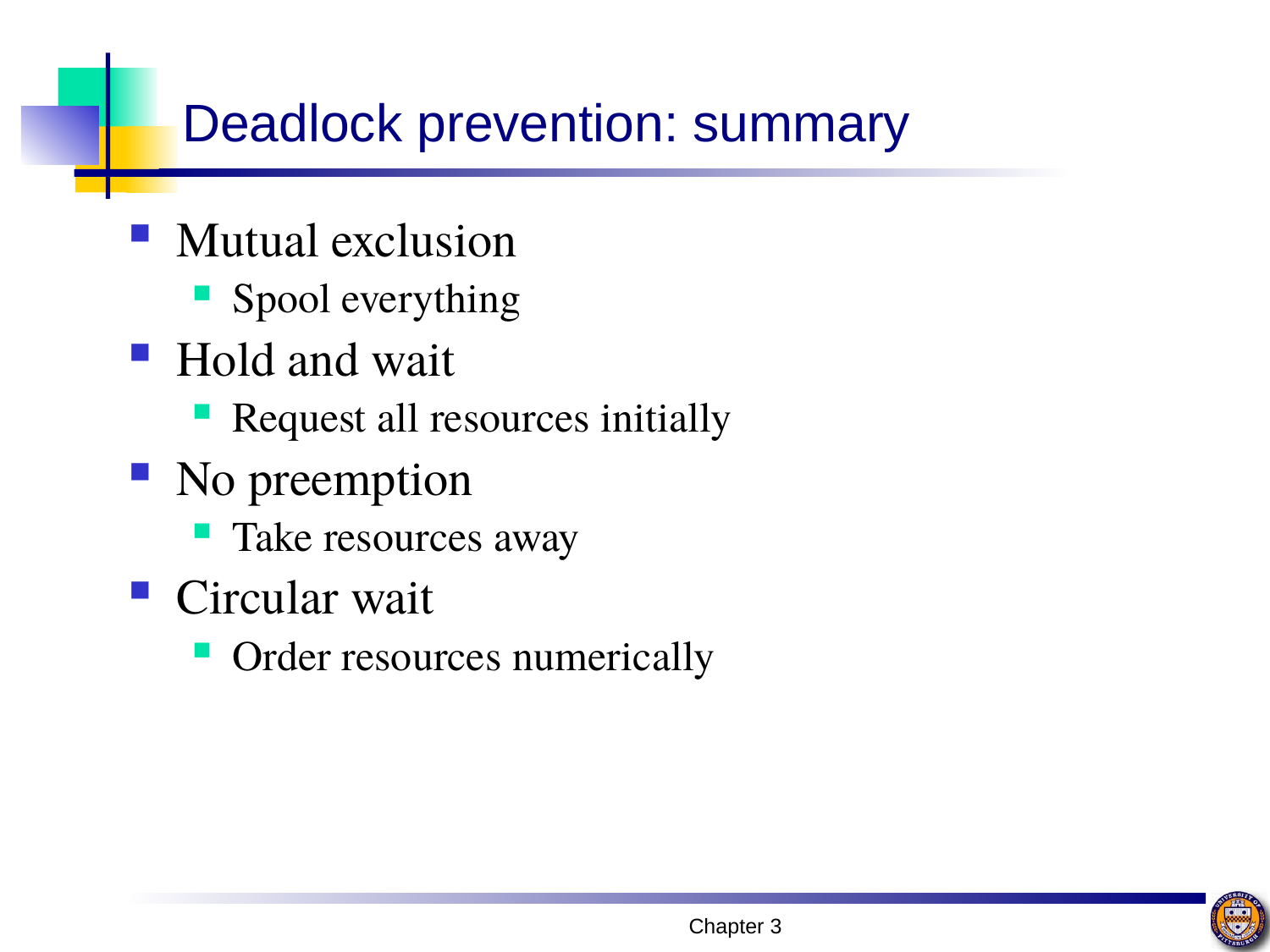

# Deadlock prevention: summary
Mutual exclusion
Spool everything
Hold and wait
Request all resources initially
No preemption
Take resources away
Circular wait
Order resources numerically
Chapter 3
33